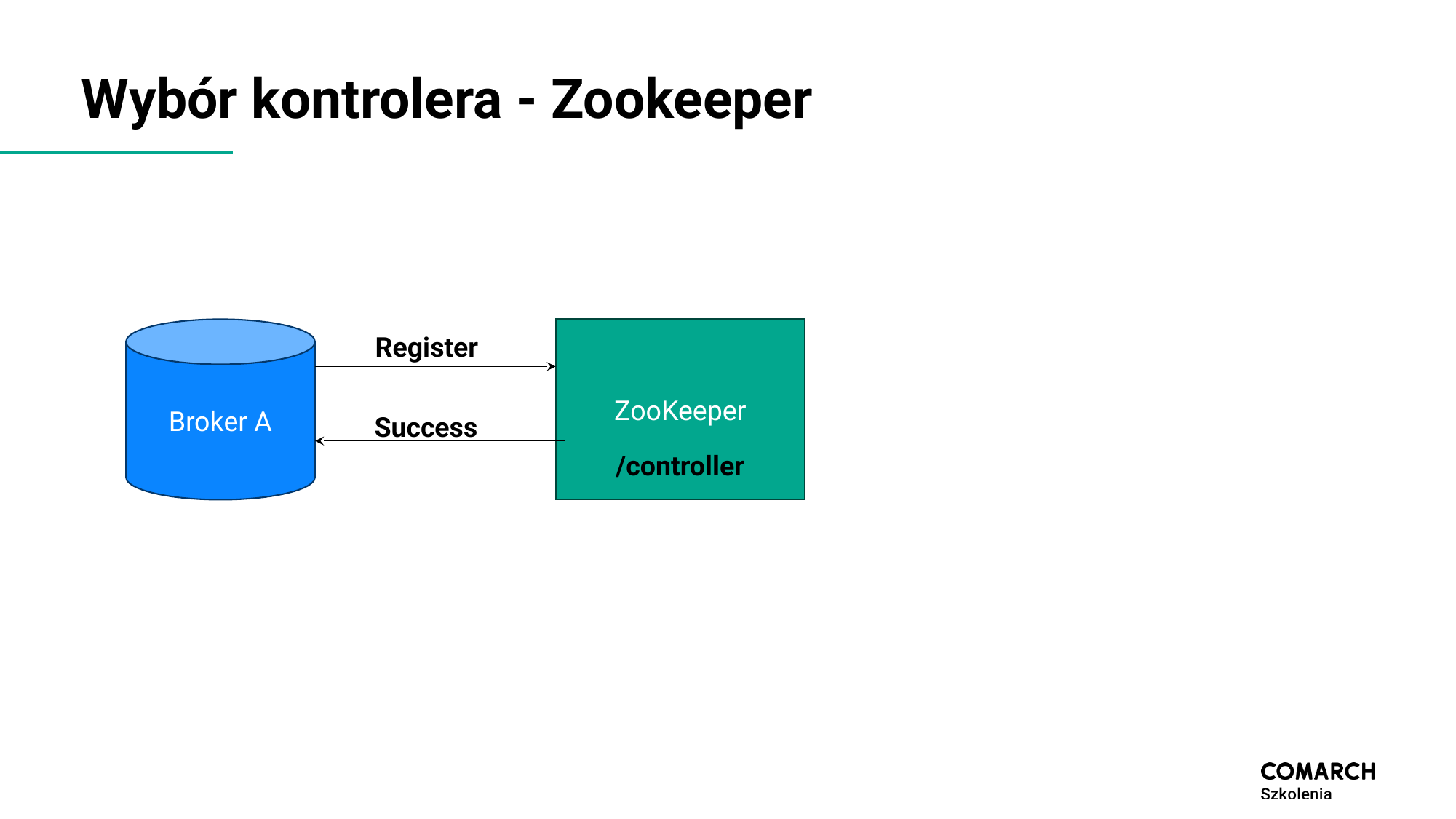

# Wybór kontrolera - Zookeeper
Broker A
ZooKeeper
Register
Success
/controller